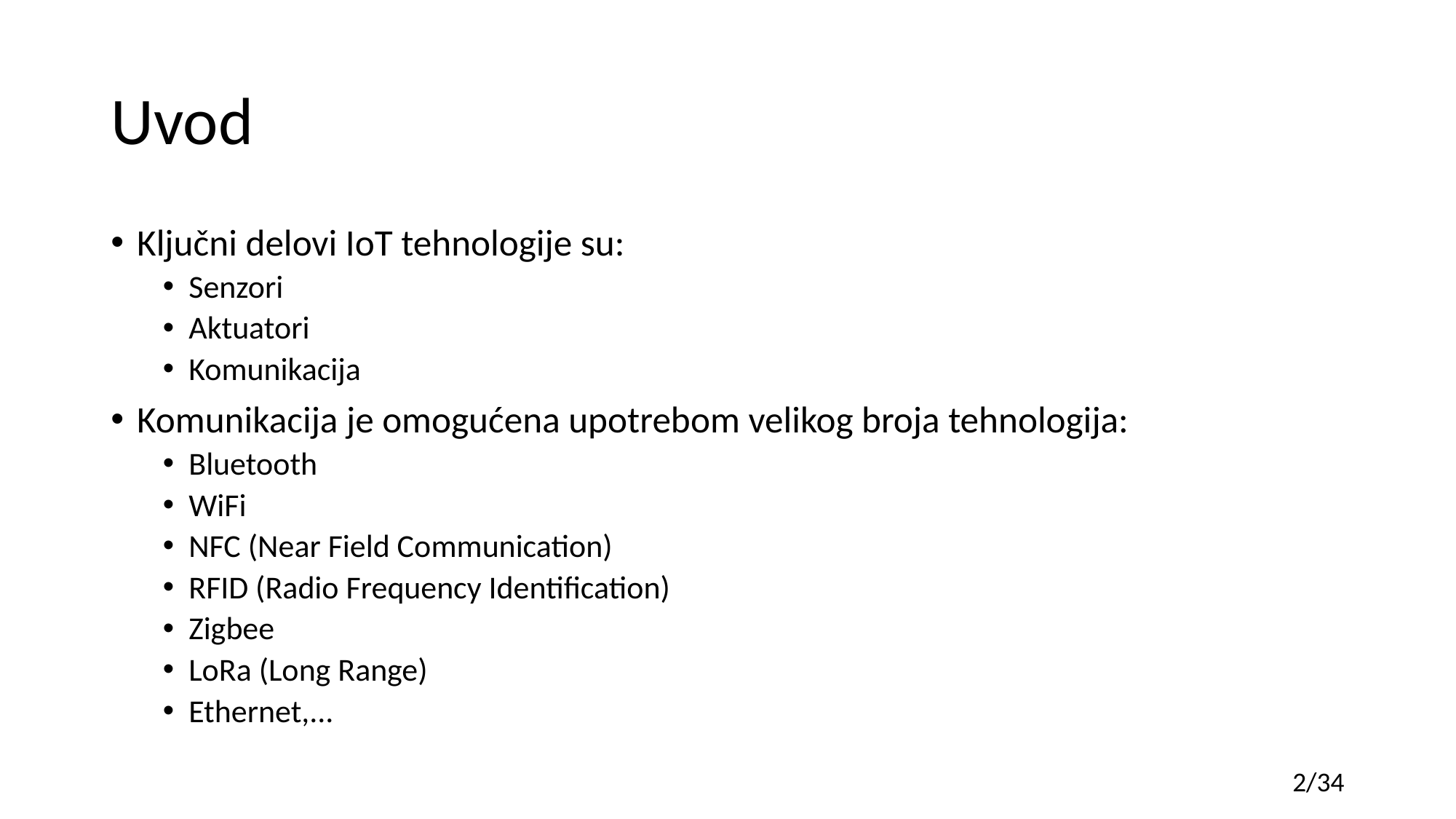

# Uvod
Ključni delovi IoT tehnologije su:
Senzori
Aktuatori
Komunikacija
Komunikacija je omogućena upotrebom velikog broja tehnologija:
Bluetooth
WiFi
NFC (Near Field Communication)
RFID (Radio Frequency Identification)
Zigbee
LoRa (Long Range)
Ethernet,...